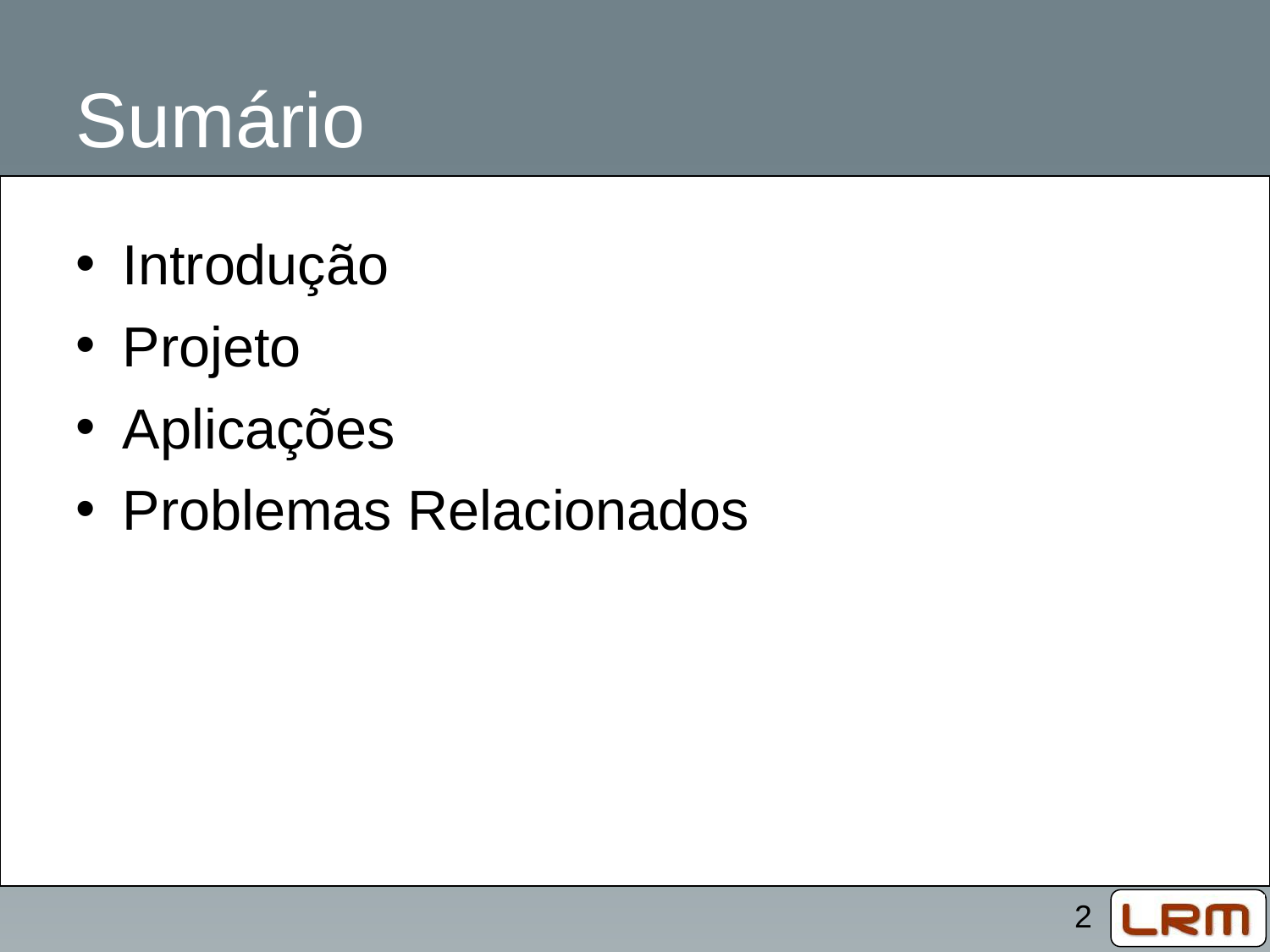

# Sumário
Introdução
Projeto
Aplicações
Problemas Relacionados